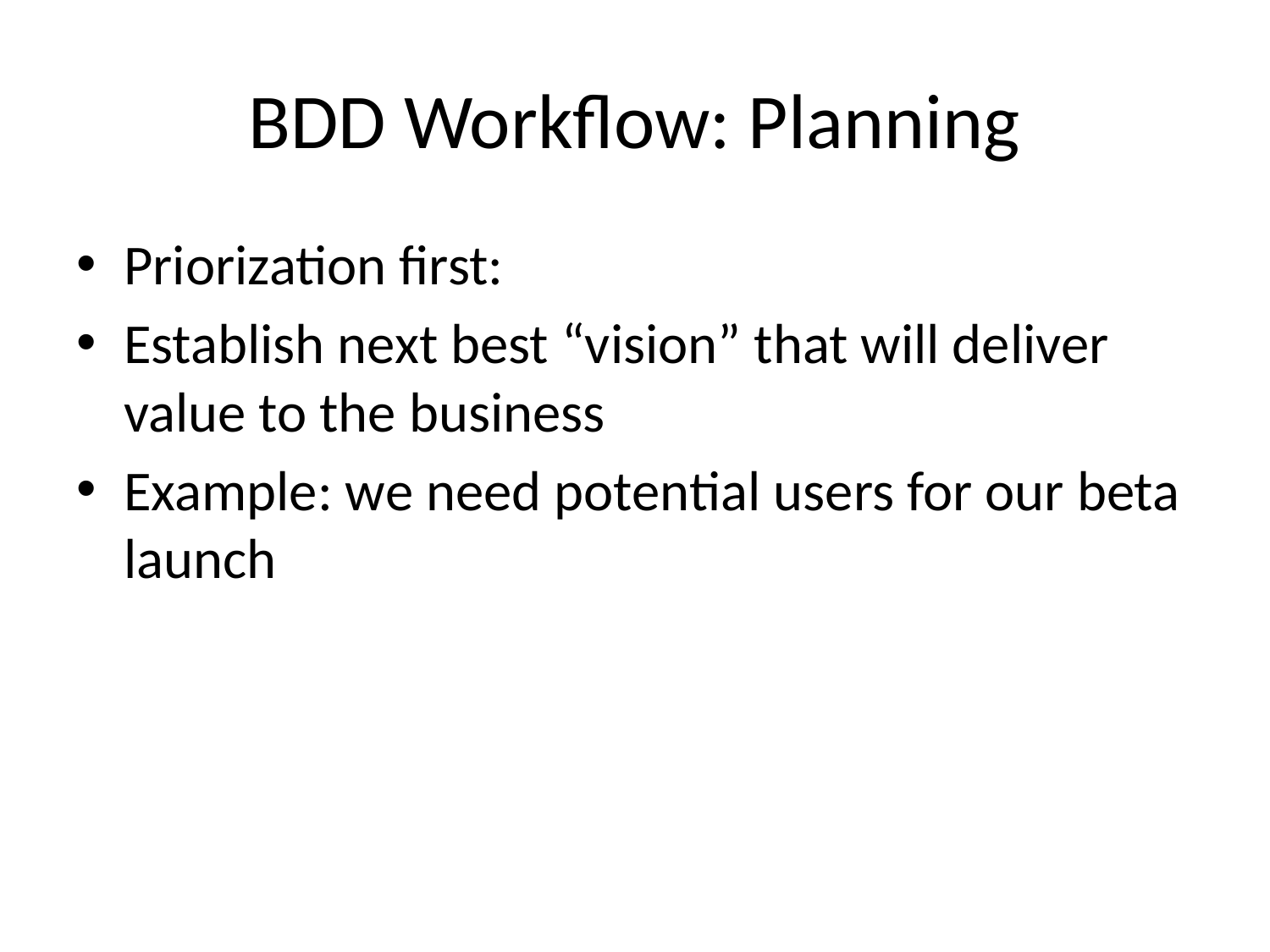

# BDD Workflow: Planning
Priorization first:
Establish next best “vision” that will deliver value to the business
Example: we need potential users for our beta launch